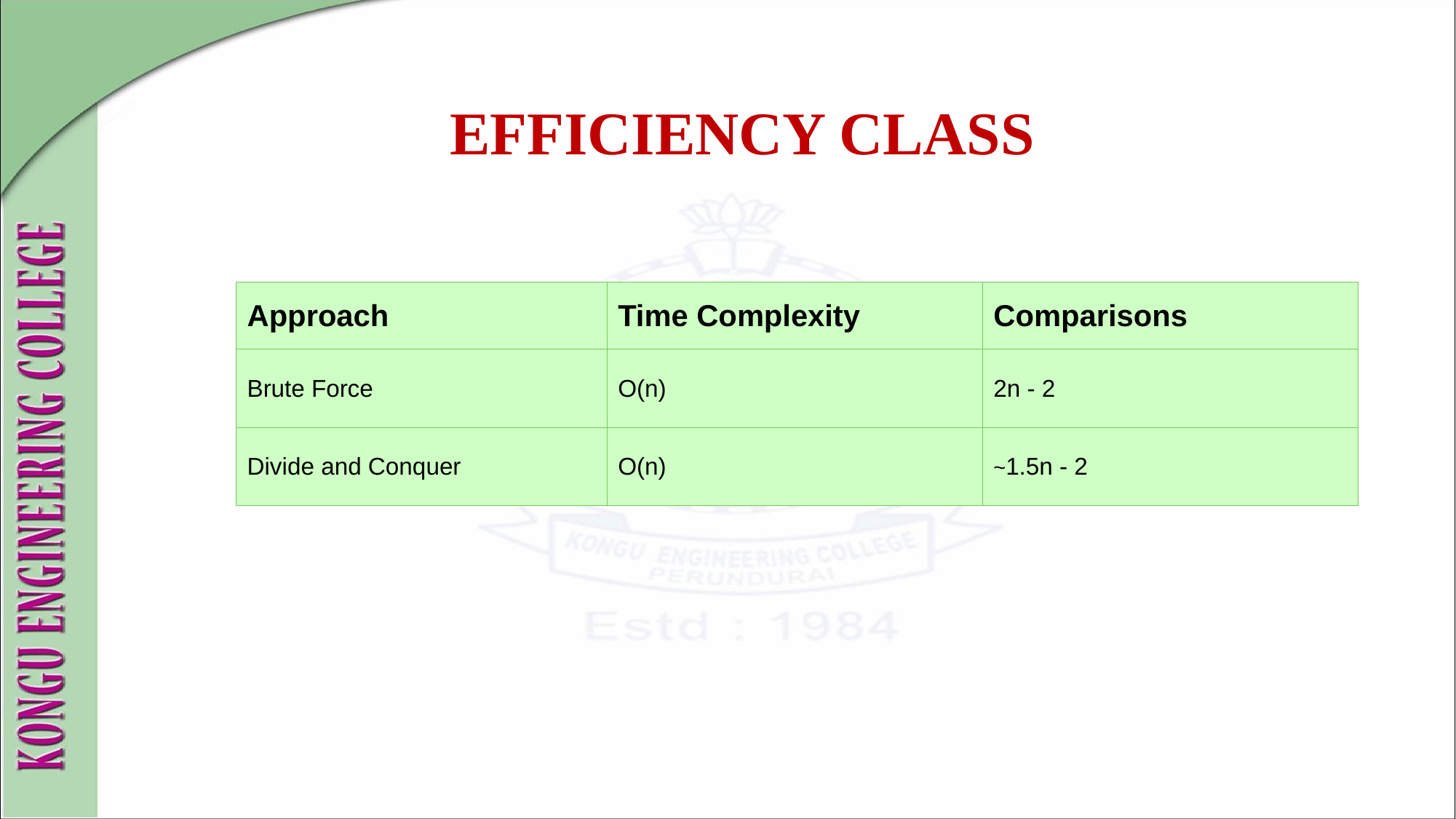

EFFICIENCY CLASS
| Approach | Time Complexity | Comparisons |
| --- | --- | --- |
| Brute Force | O(n) | 2n - 2 |
| Divide and Conquer | O(n) | ~1.5n - 2 |